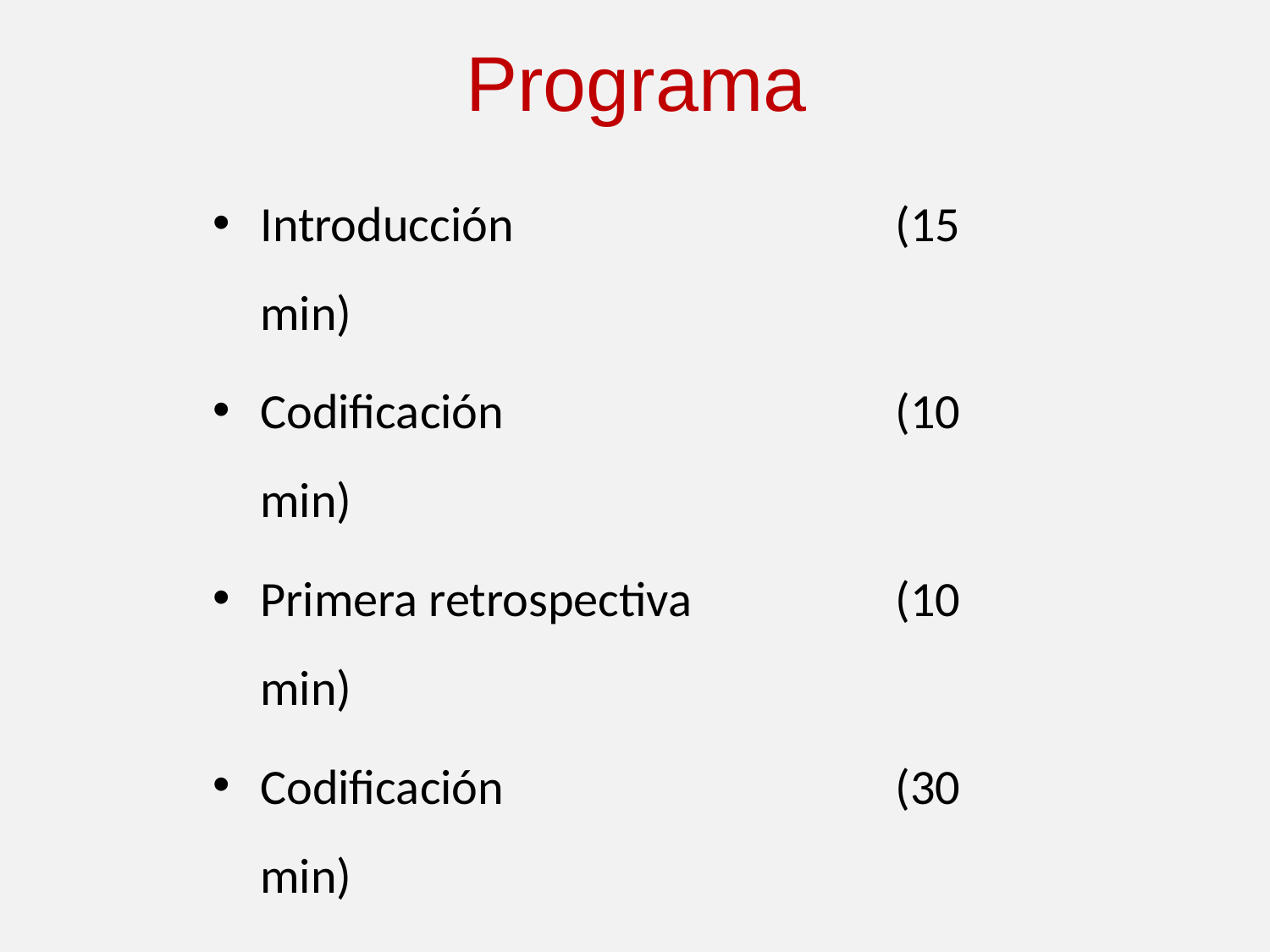

# Programa
Introducción 			(15 min)
Codificación 			(10 min)
Primera retrospectiva 		(10 min)
Codificación 			(30 min)
Segunda retrospectiva 		(5 min)
Codificación 			(30 min)
Retrospectiva final		(15 min)